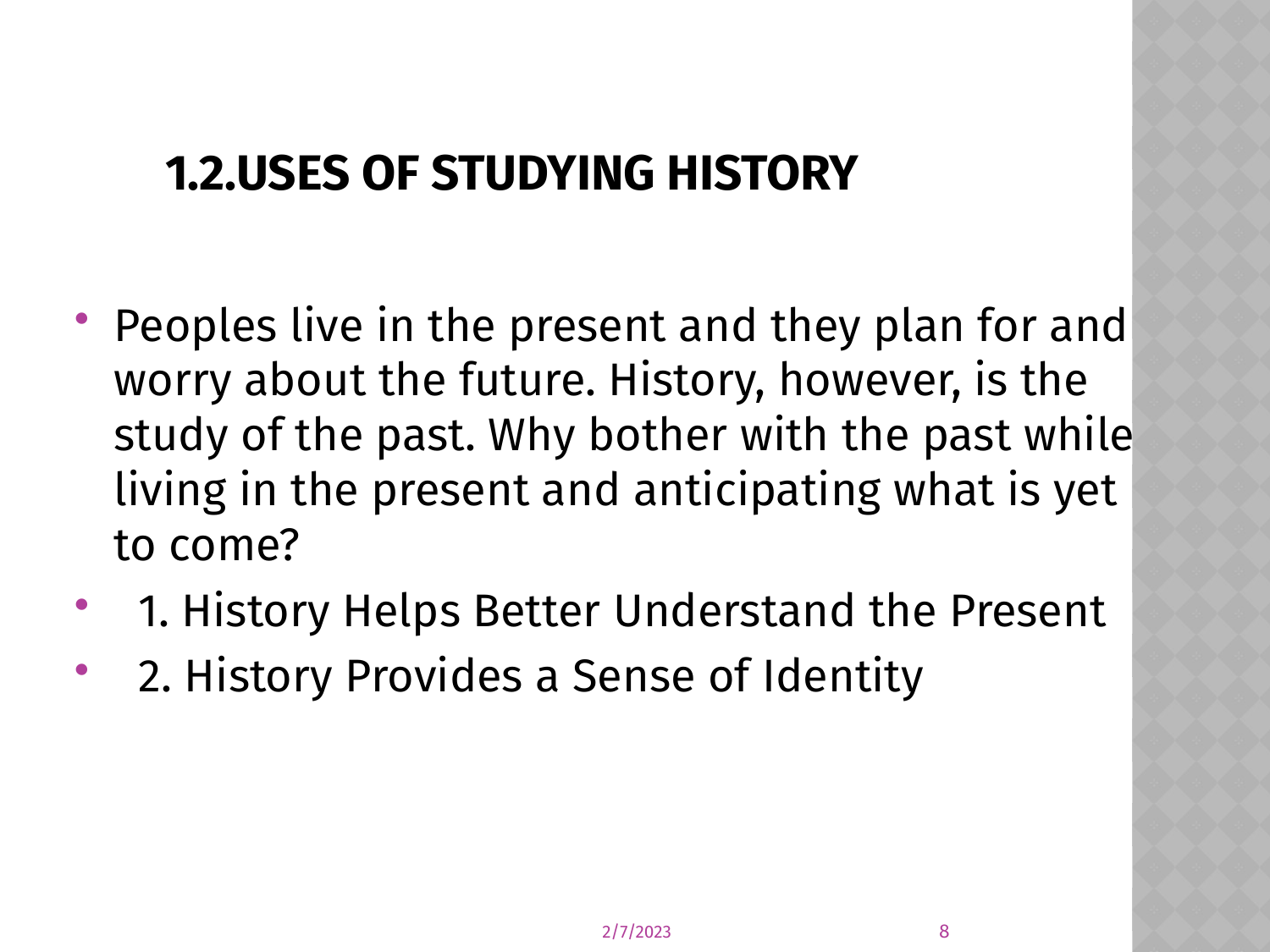

# 1.2.Uses of STUDYING HISTORY

Peoples live in the present and they plan for and worry about the future. History, however, is the study of the past. Why bother with the past while living in the present and anticipating what is yet to come?
  1. History Helps Better Understand the Present
  2. History Provides a Sense of Identity
8
2/7/2023